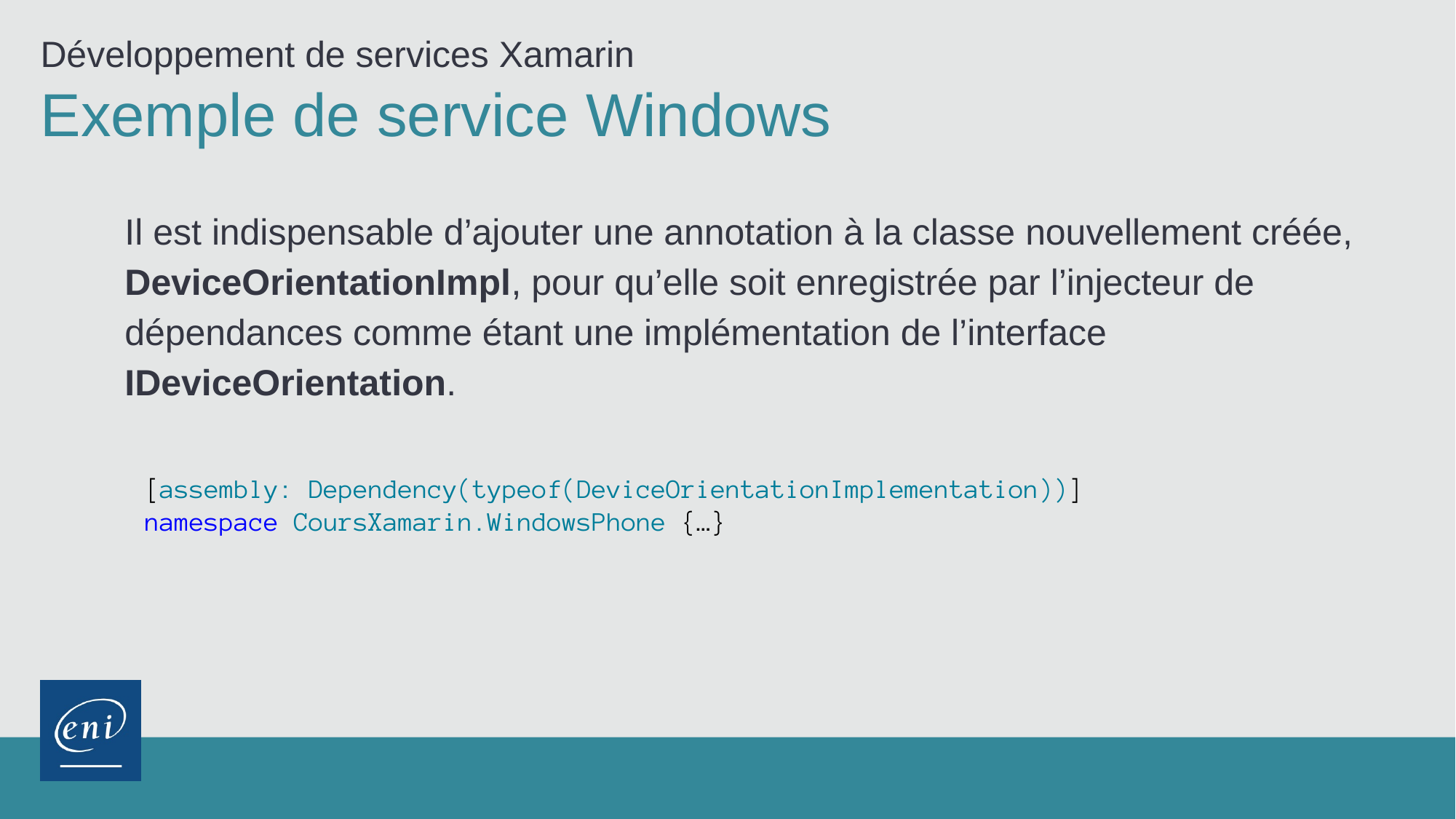

Développement de services Xamarin
Exemple de service Windows
Il est indispensable d’ajouter une annotation à la classe nouvellement créée, DeviceOrientationImpl, pour qu’elle soit enregistrée par l’injecteur de dépendances comme étant une implémentation de l’interface IDeviceOrientation.

[assembly: Dependency(typeof(DeviceOrientationImplementation))]
namespace CoursXamarin.WindowsPhone {…}